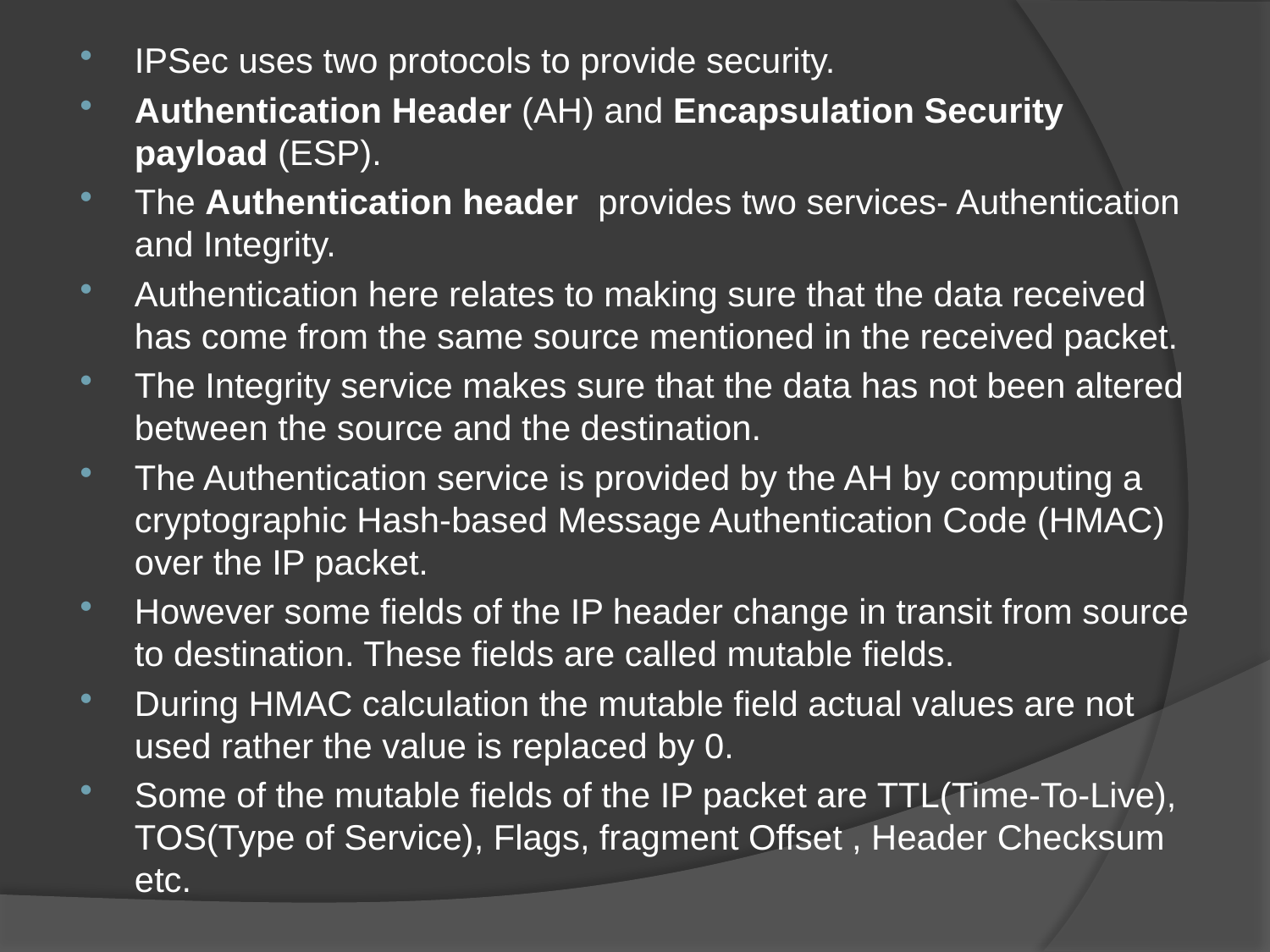

IPSec uses two protocols to provide security.
Authentication Header (AH) and Encapsulation Security payload (ESP).
The Authentication header  provides two services- Authentication and Integrity.
Authentication here relates to making sure that the data received has come from the same source mentioned in the received packet.
The Integrity service makes sure that the data has not been altered between the source and the destination.
The Authentication service is provided by the AH by computing a cryptographic Hash-based Message Authentication Code (HMAC) over the IP packet.
However some fields of the IP header change in transit from source to destination. These fields are called mutable fields.
During HMAC calculation the mutable field actual values are not used rather the value is replaced by 0.
Some of the mutable fields of the IP packet are TTL(Time-To-Live), TOS(Type of Service), Flags, fragment Offset , Header Checksum etc.